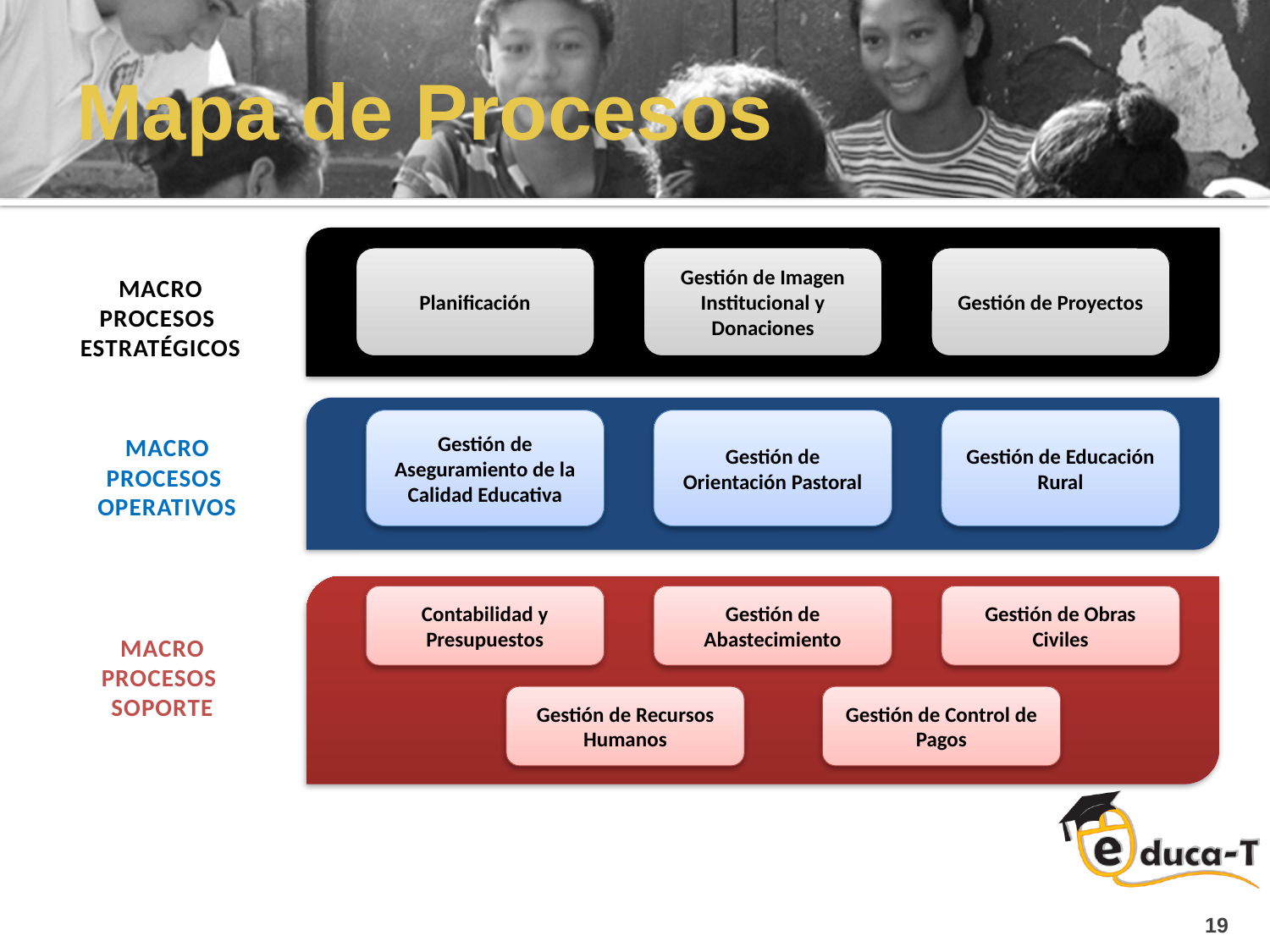

# Mapa de Procesos

Planificación
Gestión de Imagen Institucional y Donaciones
Gestión de Proyectos
MACRO
PROCESOS
ESTRATÉGICOS

Gestión de Aseguramiento de la Calidad Educativa
Gestión de Orientación Pastoral
Gestión de Educación Rural
MACRO
PROCESOS
OPERATIVOS

Contabilidad y Presupuestos
Gestión de Abastecimiento
Gestión de Obras Civiles
MACRO
PROCESOS
SOPORTE
Gestión de Recursos Humanos
Gestión de Control de Pagos

19